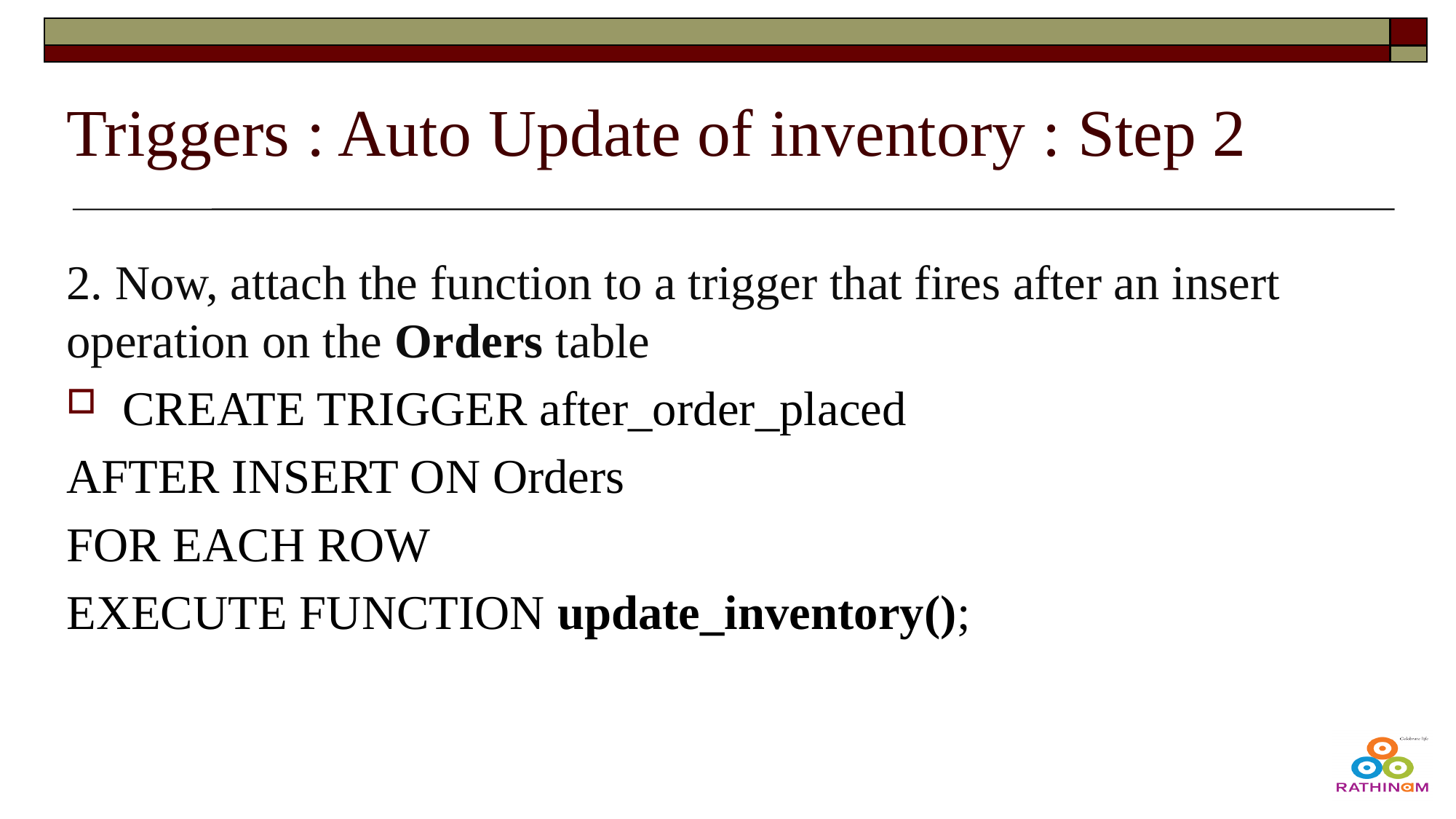

# Triggers : Auto Update of inventory : Step 2
2. Now, attach the function to a trigger that fires after an insert operation on the Orders table
CREATE TRIGGER after_order_placed
AFTER INSERT ON Orders
FOR EACH ROW
EXECUTE FUNCTION update_inventory();